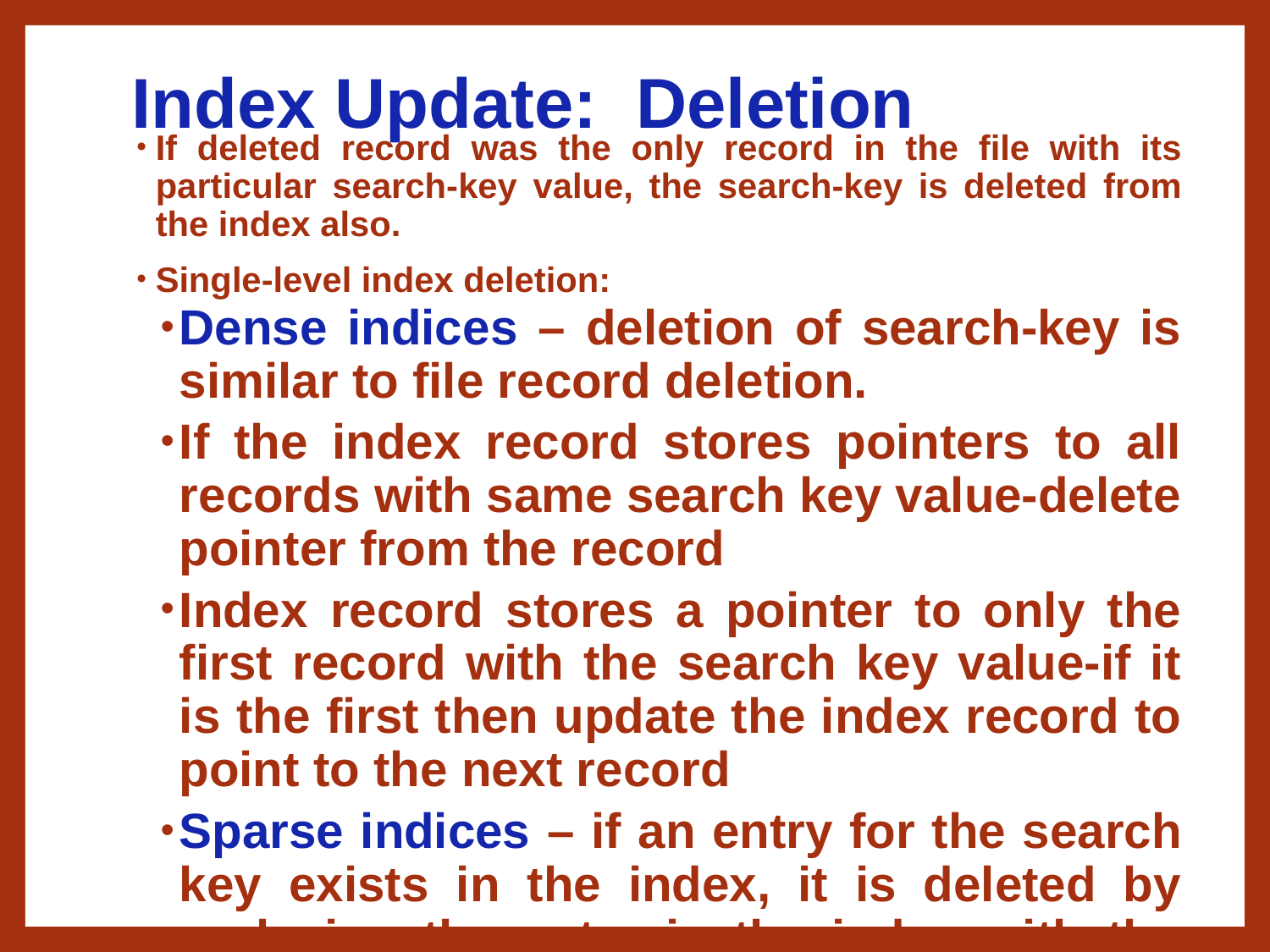

# Index Update:  Deletion
If deleted record was the only record in the file with its particular search-key value, the search-key is deleted from the index also.
Single-level index deletion:
Dense indices – deletion of search-key is similar to file record deletion.
If the index record stores pointers to all records with same search key value-delete pointer from the record
Index record stores a pointer to only the first record with the search key value-if it is the first then update the index record to point to the next record
Sparse indices – if an entry for the search key exists in the index, it is deleted by replacing the entry in the index with the next search-key value in the file (in search-key order).  If the next search-key value already has an index entry, the entry is deleted instead of being replaced.
If the index doesnot contain index record with search key value-nothing needs to bedone